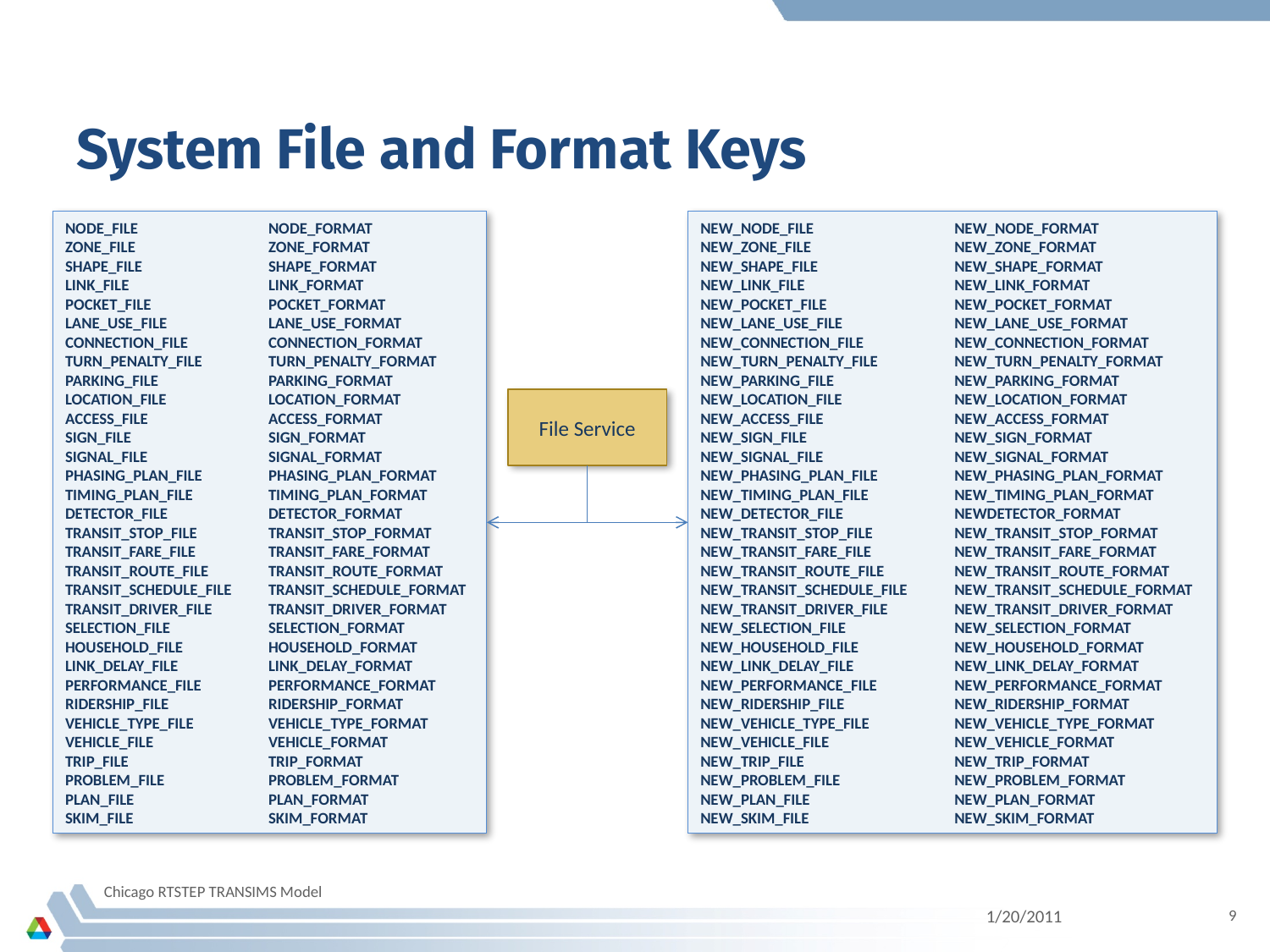

# System File and Format Keys
NODE_FILE	NODE_FORMAT
ZONE_FILE	ZONE_FORMAT
SHAPE_FILE	SHAPE_FORMAT
LINK_FILE	LINK_FORMAT
POCKET_FILE	POCKET_FORMAT
LANE_USE_FILE	LANE_USE_FORMAT
CONNECTION_FILE	CONNECTION_FORMAT
TURN_PENALTY_FILE	TURN_PENALTY_FORMAT
PARKING_FILE	PARKING_FORMAT
LOCATION_FILE	LOCATION_FORMAT
ACCESS_FILE	ACCESS_FORMAT
SIGN_FILE	SIGN_FORMAT
SIGNAL_FILE	SIGNAL_FORMAT
PHASING_PLAN_FILE	PHASING_PLAN_FORMAT
TIMING_PLAN_FILE	TIMING_PLAN_FORMAT
DETECTOR_FILE	DETECTOR_FORMAT
TRANSIT_STOP_FILE	TRANSIT_STOP_FORMAT
TRANSIT_FARE_FILE	TRANSIT_FARE_FORMAT
TRANSIT_ROUTE_FILE	TRANSIT_ROUTE_FORMAT
TRANSIT_SCHEDULE_FILE	TRANSIT_SCHEDULE_FORMAT
TRANSIT_DRIVER_FILE	TRANSIT_DRIVER_FORMAT
SELECTION_FILE	SELECTION_FORMAT
HOUSEHOLD_FILE	HOUSEHOLD_FORMAT
LINK_DELAY_FILE	LINK_DELAY_FORMAT
PERFORMANCE_FILE	PERFORMANCE_FORMAT
RIDERSHIP_FILE	RIDERSHIP_FORMAT
VEHICLE_TYPE_FILE	VEHICLE_TYPE_FORMAT
VEHICLE_FILE	VEHICLE_FORMAT
TRIP_FILE	TRIP_FORMAT
PROBLEM_FILE	PROBLEM_FORMAT
PLAN_FILE	PLAN_FORMAT
SKIM_FILE	SKIM_FORMAT
NEW_NODE_FILE		NEW_NODE_FORMAT
NEW_ZONE_FILE		NEW_ZONE_FORMAT
NEW_SHAPE_FILE		NEW_SHAPE_FORMAT
NEW_LINK_FILE		NEW_LINK_FORMAT
NEW_POCKET_FILE		NEW_POCKET_FORMAT
NEW_LANE_USE_FILE	NEW_LANE_USE_FORMAT
NEW_CONNECTION_FILE	NEW_CONNECTION_FORMAT
NEW_TURN_PENALTY_FILE	NEW_TURN_PENALTY_FORMAT
NEW_PARKING_FILE	NEW_PARKING_FORMAT
NEW_LOCATION_FILE	NEW_LOCATION_FORMAT
NEW_ACCESS_FILE		NEW_ACCESS_FORMAT
NEW_SIGN_FILE		NEW_SIGN_FORMAT
NEW_SIGNAL_FILE		NEW_SIGNAL_FORMAT
NEW_PHASING_PLAN_FILE	NEW_PHASING_PLAN_FORMAT
NEW_TIMING_PLAN_FILE	NEW_TIMING_PLAN_FORMAT
NEW_DETECTOR_FILE	NEWDETECTOR_FORMAT
NEW_TRANSIT_STOP_FILE	NEW_TRANSIT_STOP_FORMAT
NEW_TRANSIT_FARE_FILE	NEW_TRANSIT_FARE_FORMAT
NEW_TRANSIT_ROUTE_FILE	NEW_TRANSIT_ROUTE_FORMAT
NEW_TRANSIT_SCHEDULE_FILE	NEW_TRANSIT_SCHEDULE_FORMAT
NEW_TRANSIT_DRIVER_FILE	NEW_TRANSIT_DRIVER_FORMAT
NEW_SELECTION_FILE	NEW_SELECTION_FORMAT
NEW_HOUSEHOLD_FILE	NEW_HOUSEHOLD_FORMAT
NEW_LINK_DELAY_FILE	NEW_LINK_DELAY_FORMAT
NEW_PERFORMANCE_FILE	NEW_PERFORMANCE_FORMAT
NEW_RIDERSHIP_FILE	NEW_RIDERSHIP_FORMAT
NEW_VEHICLE_TYPE_FILE	NEW_VEHICLE_TYPE_FORMAT
NEW_VEHICLE_FILE	NEW_VEHICLE_FORMAT
NEW_TRIP_FILE		NEW_TRIP_FORMAT
NEW_PROBLEM_FILE	NEW_PROBLEM_FORMAT
NEW_PLAN_FILE		NEW_PLAN_FORMAT
NEW_SKIM_FILE		NEW_SKIM_FORMAT
File Service
Chicago RTSTEP TRANSIMS Model
1/20/2011
9